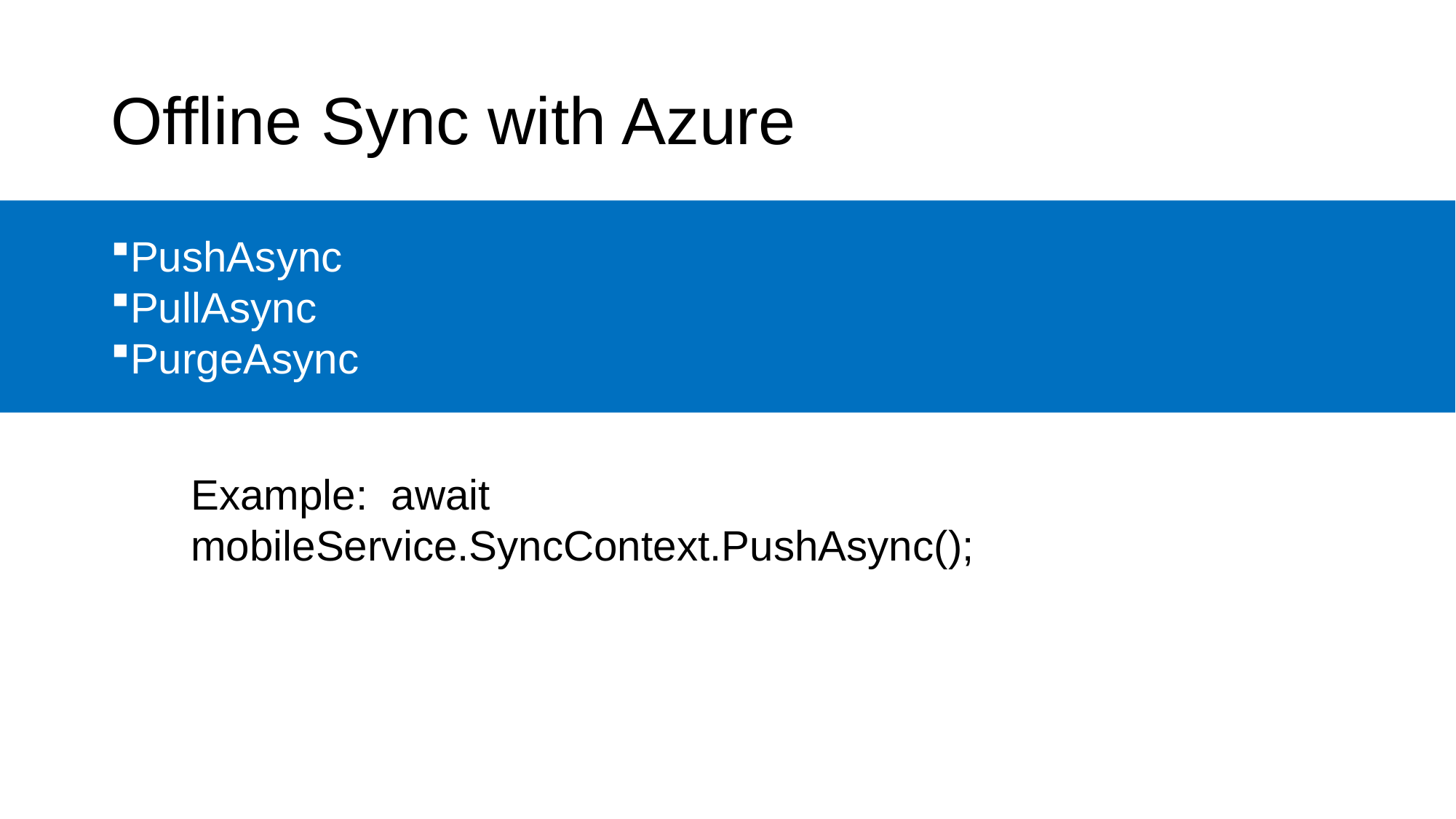

# Offline Sync with Azure

PushAsync
PullAsync
PurgeAsync
Example:  await mobileService.SyncContext.PushAsync();